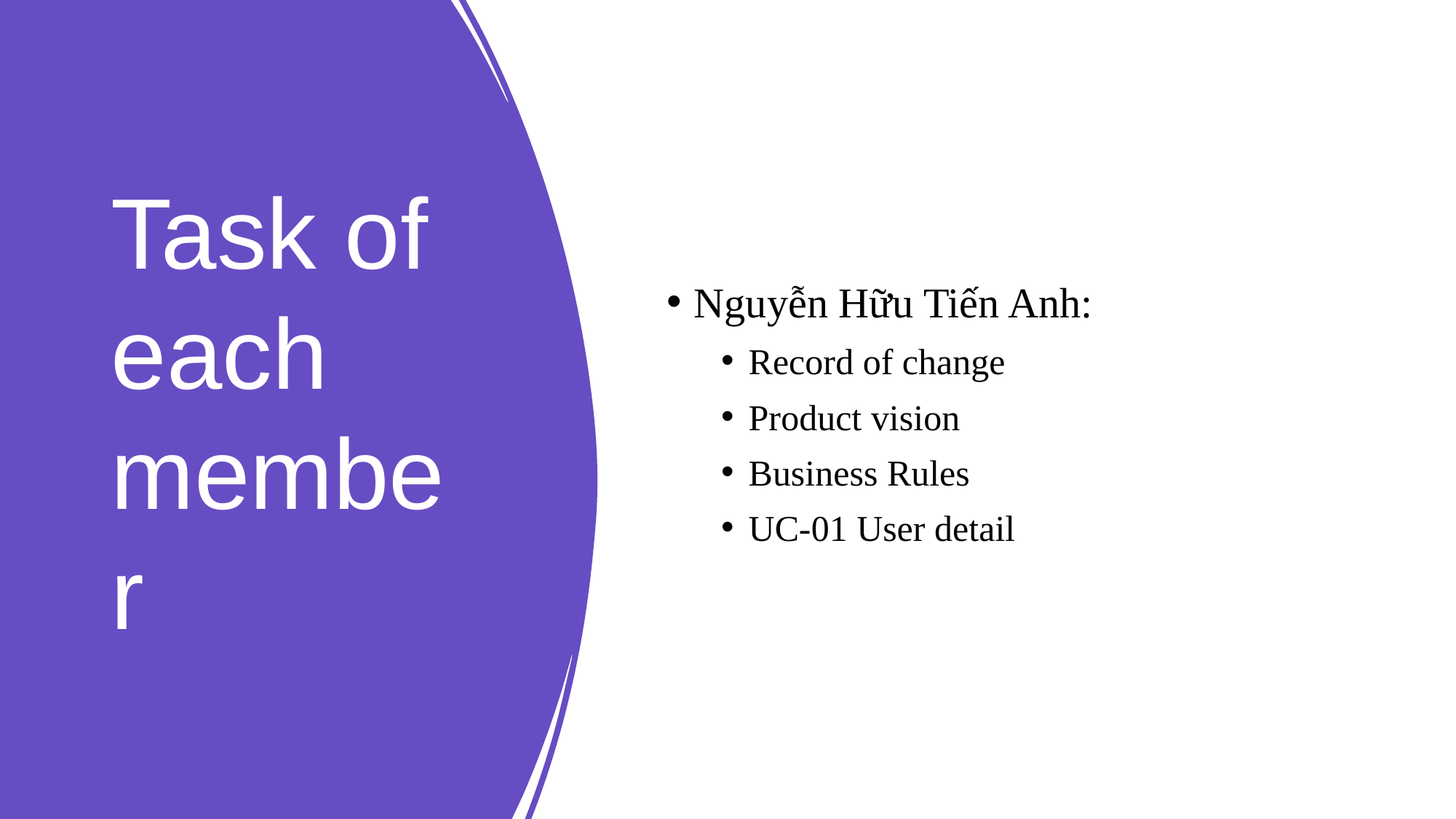

# Task of each member
Nguyễn Hữu Tiến Anh:
Record of change
Product vision
Business Rules
UC-01 User detail